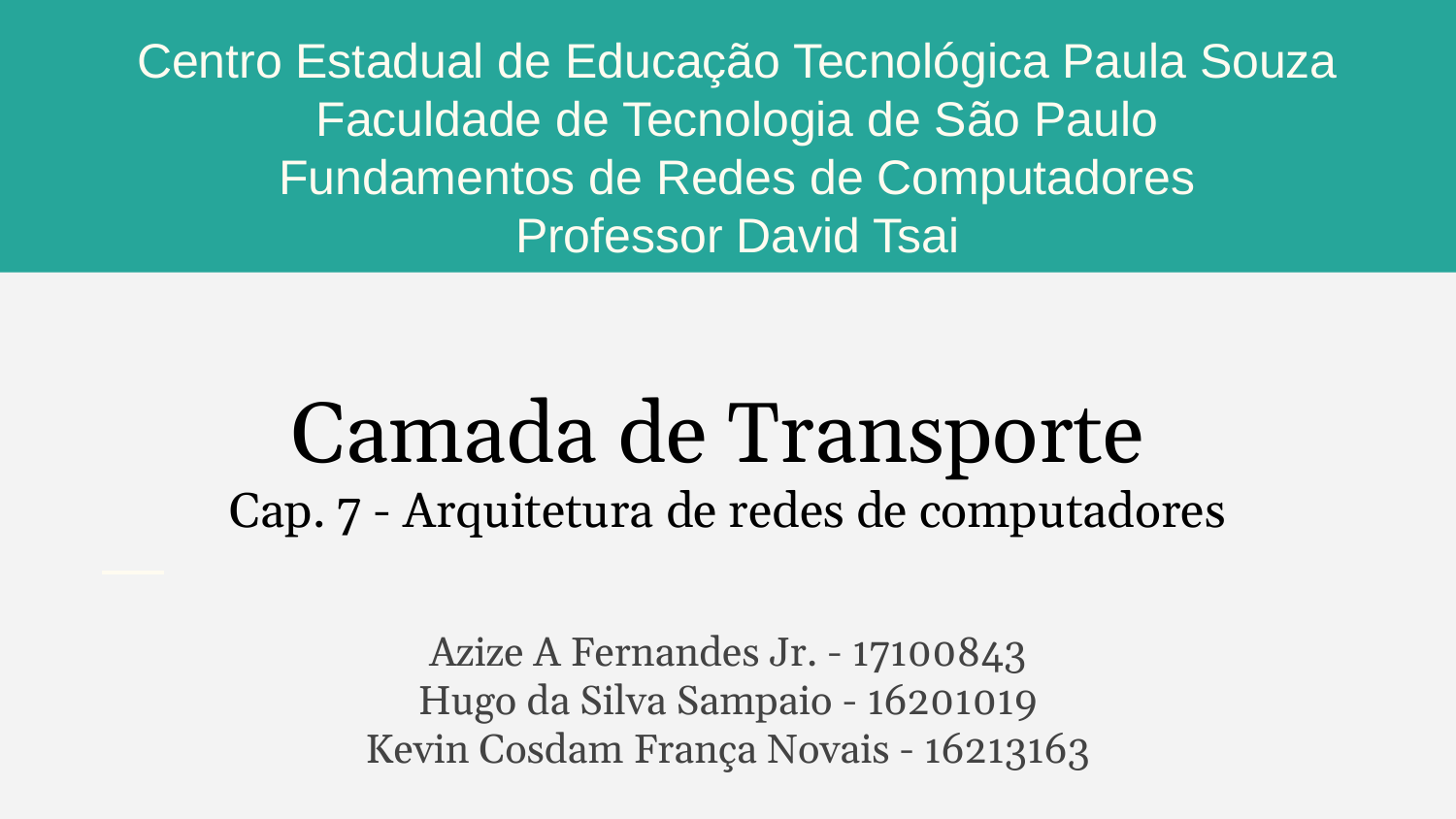

Centro Estadual de Educação Tecnológica Paula Souza
Faculdade de Tecnologia de São Paulo
Fundamentos de Redes de Computadores
Professor David Tsai
# Camada de Transporte
Cap. 7 - Arquitetura de redes de computadores
Azize A Fernandes Jr. - 17100843
Hugo da Silva Sampaio - 16201019
Kevin Cosdam França Novais - 16213163